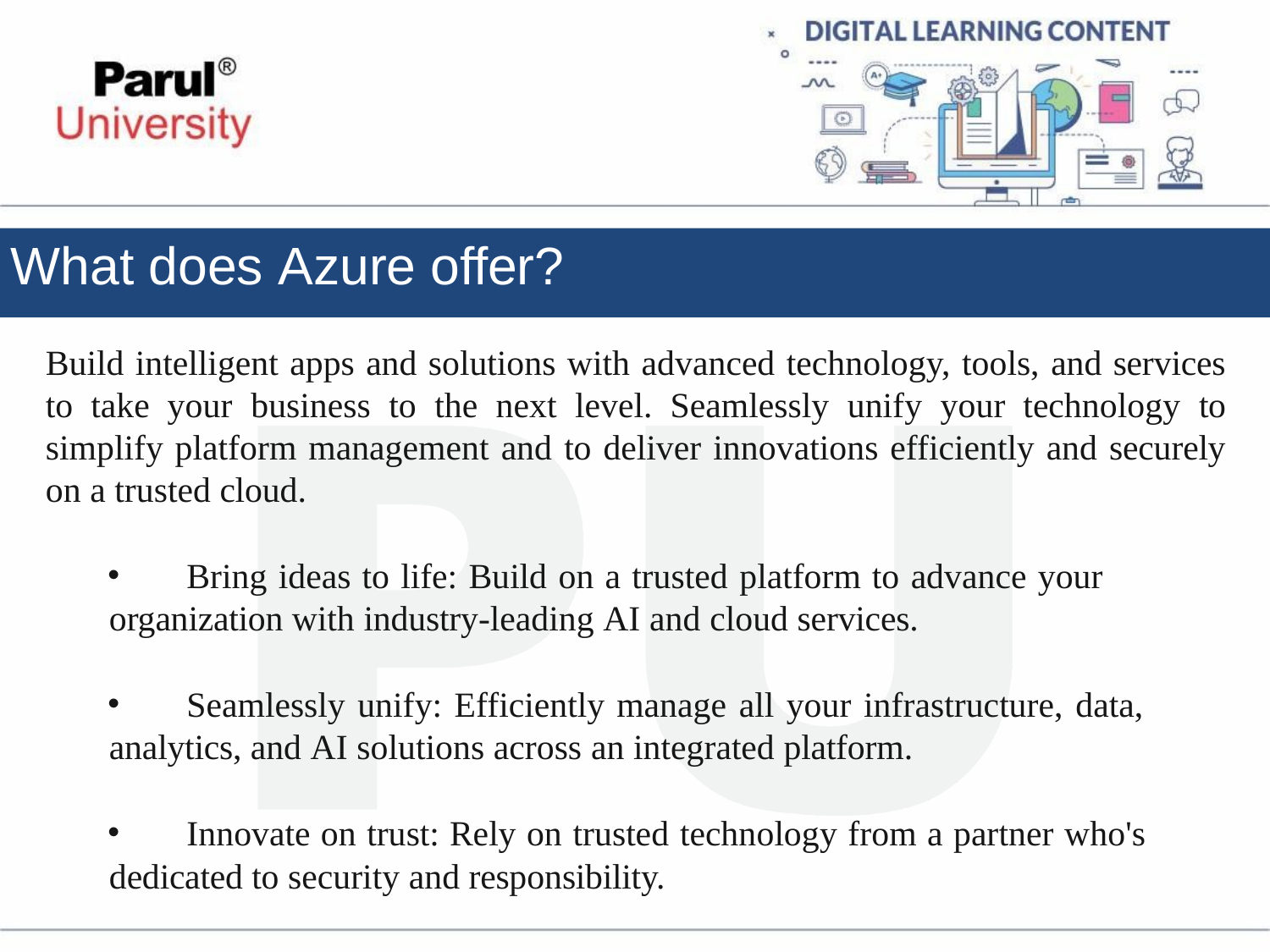

# What does Azure offer?
Build intelligent apps and solutions with advanced technology, tools, and services to  take  your  business  to  the  next  level.  Seamlessly  unify  your  technology  to simplify platform management and to deliver innovations efficiently and securely on a trusted cloud.

	Bring ideas to life: Build on a trusted platform to advance your organization with industry-leading AI and cloud services.

	Seamlessly unify: Efficiently manage all your infrastructure, data, analytics, and AI solutions across an integrated platform.

	Innovate on trust: Rely on trusted technology from a partner who's dedicated to security and responsibility.